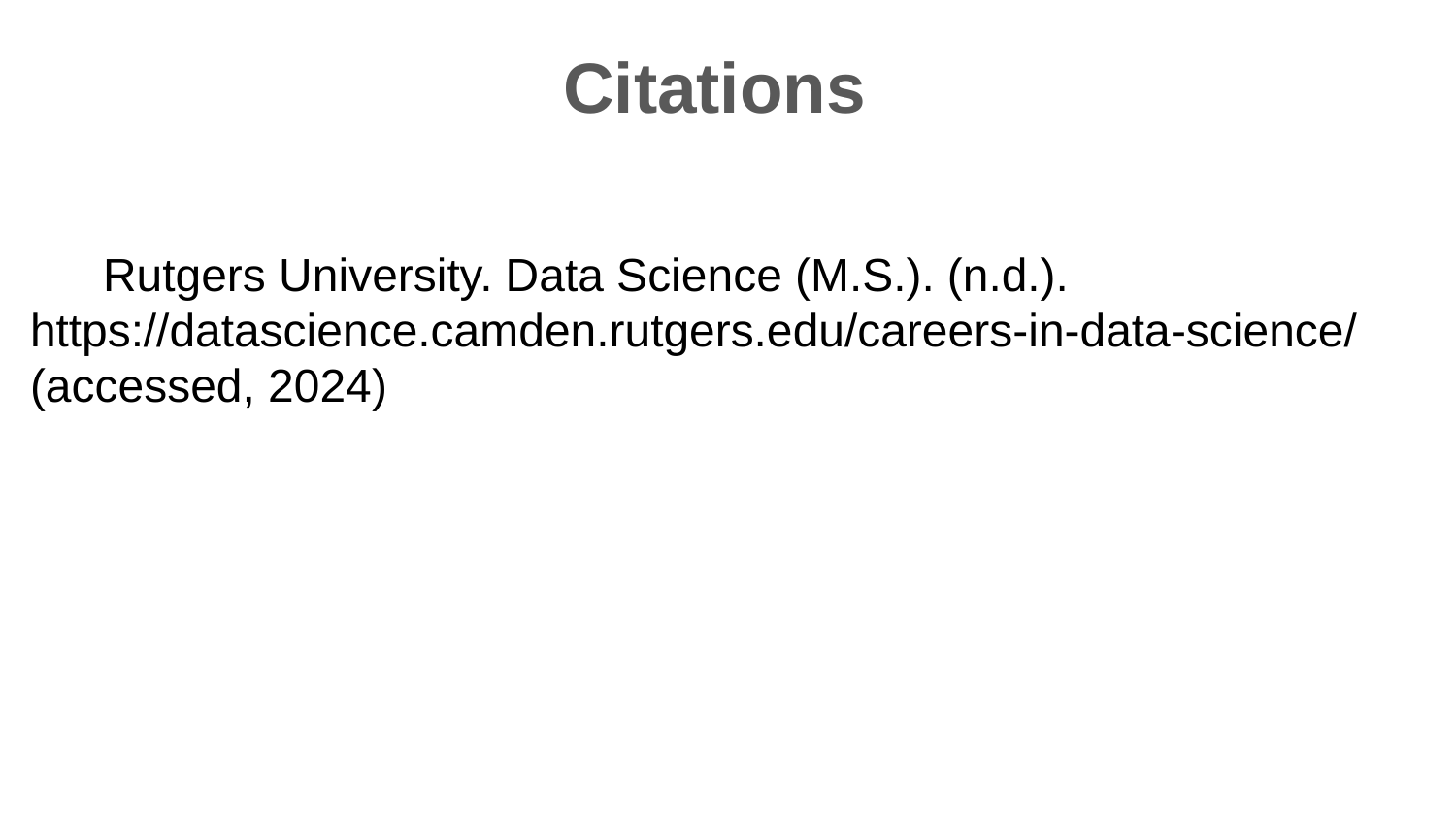

# Citations

Rutgers University. Data Science (M.S.). (n.d.). https://datascience.camden.rutgers.edu/careers-in-data-science/ (accessed, 2024)